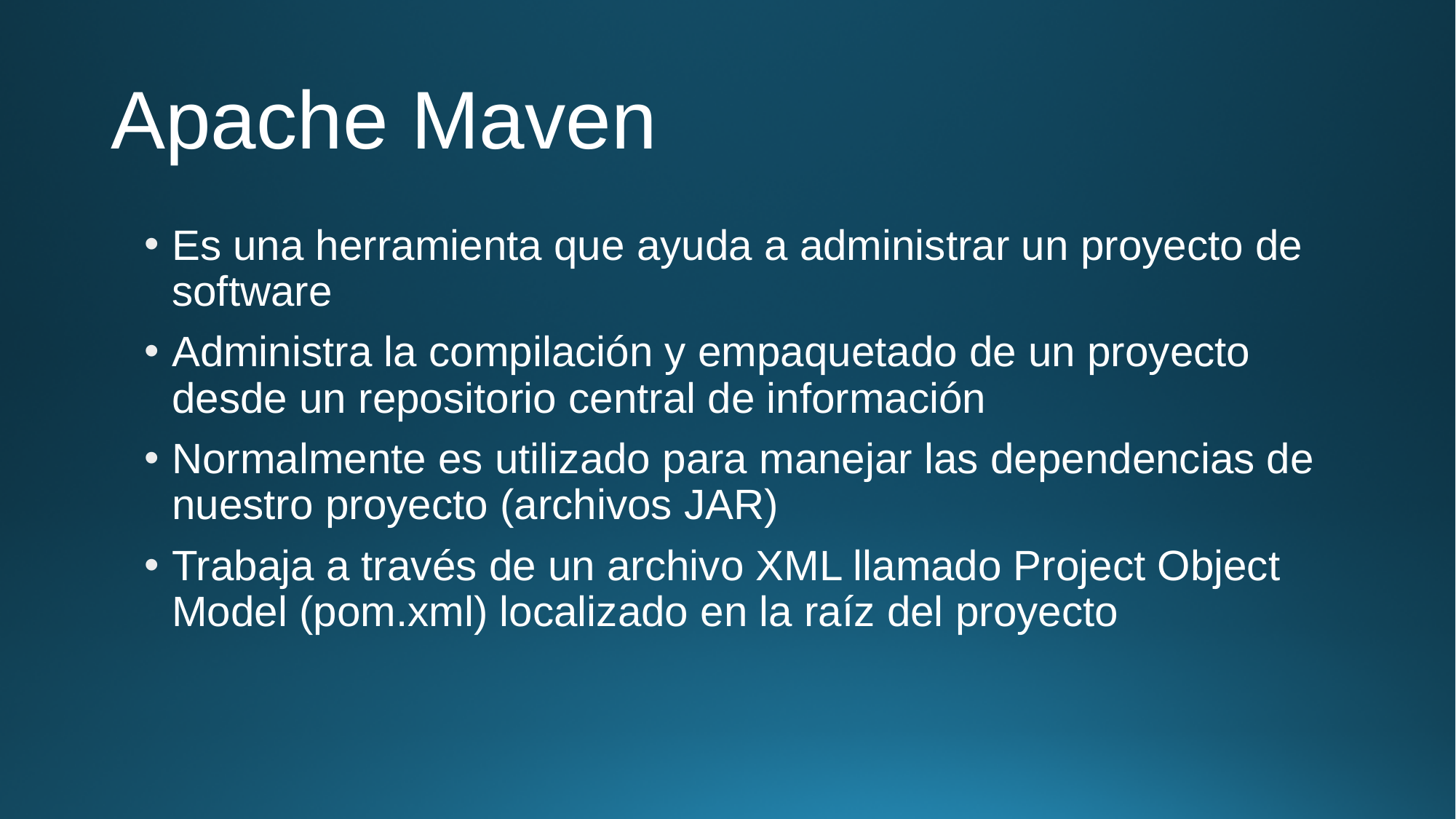

# Apache Maven
Es una herramienta que ayuda a administrar un proyecto de software
Administra la compilación y empaquetado de un proyecto desde un repositorio central de información
Normalmente es utilizado para manejar las dependencias de nuestro proyecto (archivos JAR)
Trabaja a través de un archivo XML llamado Project Object Model (pom.xml) localizado en la raíz del proyecto